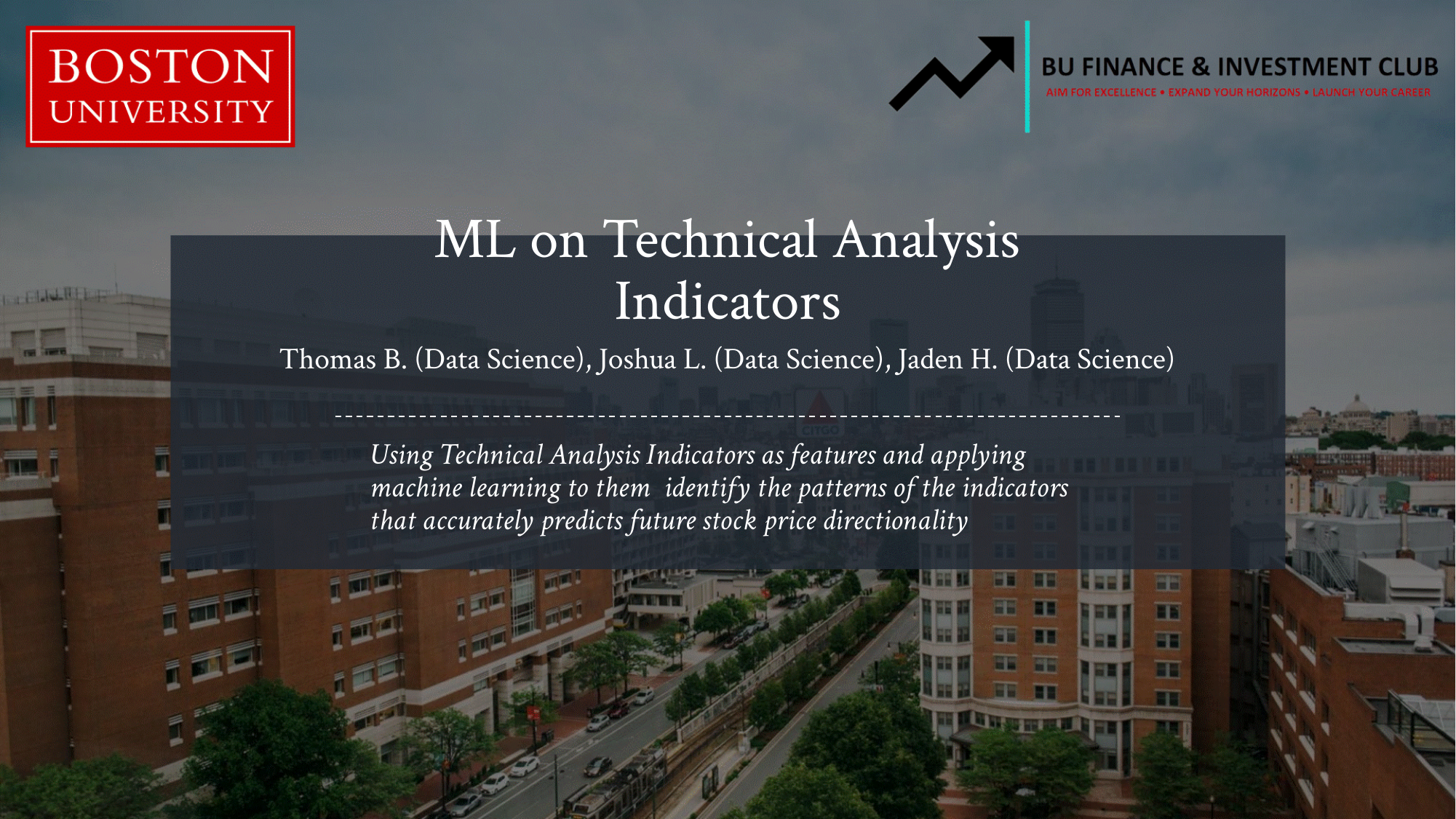

# ML on Technical Analysis Indicators
Thomas B. (Data Science), Joshua L. (Data Science), Jaden H. (Data Science)
Using Technical Analysis Indicators as features and applying machine learning to them  identify the patterns of the indicators that accurately predicts future stock price directionality